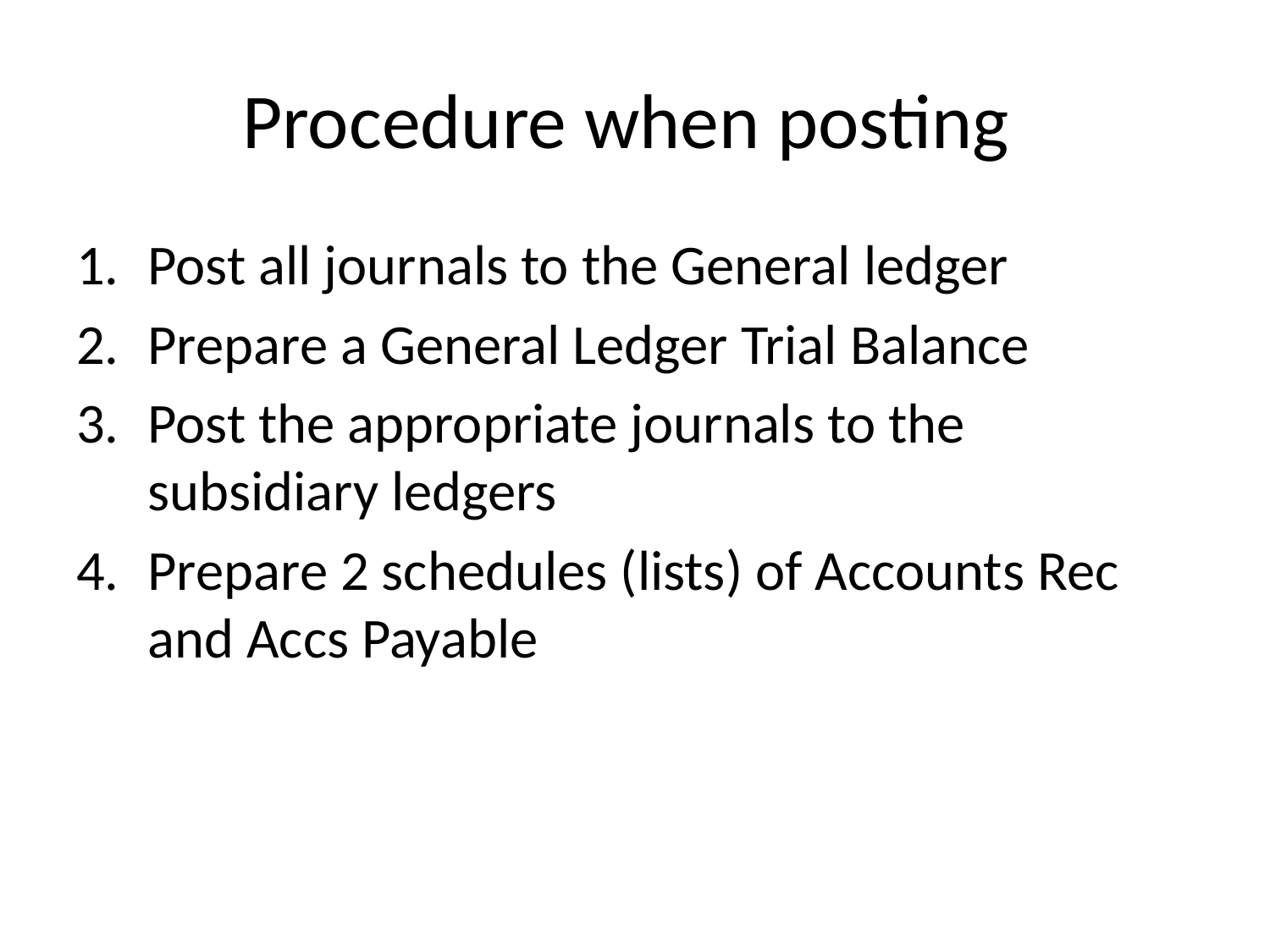

# Procedure when posting
Post all journals to the General ledger
Prepare a General Ledger Trial Balance
Post the appropriate journals to the subsidiary ledgers
Prepare 2 schedules (lists) of Accounts Rec and Accs Payable